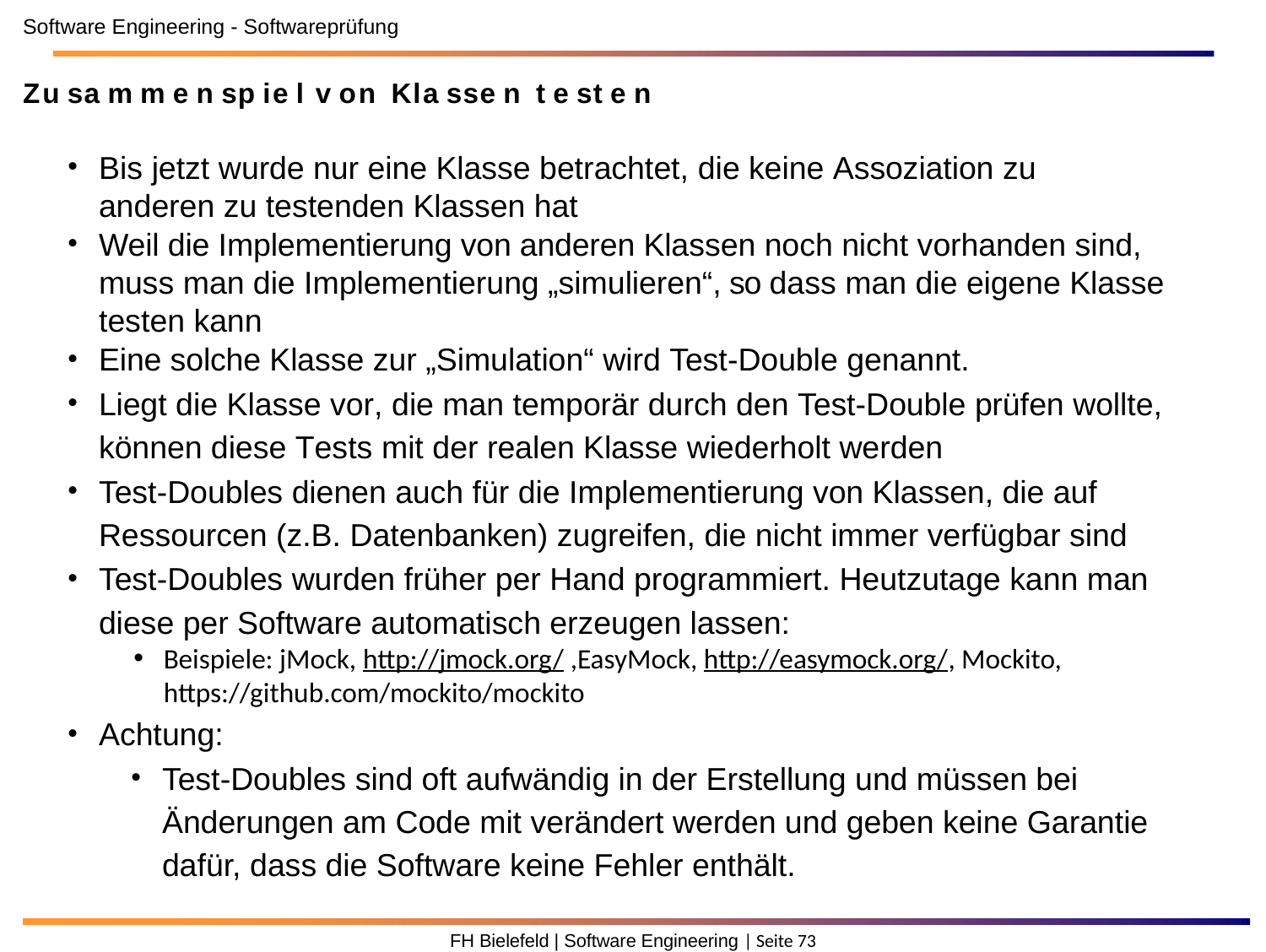

Software Engineering - Softwareprüfung

Zu sa m m e n sp ie l v on  Kla sse n  t e st e n

Bis jetzt wurde nur eine Klasse betrachtet, die keine Assoziation zu anderen zu testenden Klassen hat
Weil die Implementierung von anderen Klassen noch nicht vorhanden sind, muss man die Implementierung „simulieren“, so dass man die eigene Klasse testen kann
Eine solche Klasse zur „Simulation“ wird Test-Double genannt.
Liegt die Klasse vor, die man temporär durch den Test-Double prüfen wollte, können diese Tests mit der realen Klasse wiederholt werden
Test-Doubles dienen auch für die Implementierung von Klassen, die auf Ressourcen (z.B. Datenbanken) zugreifen, die nicht immer verfügbar sind
Test-Doubles wurden früher per Hand programmiert. Heutzutage kann man diese per Software automatisch erzeugen lassen:
Beispiele: jMock, http://jmock.org/ ,EasyMock, http://easymock.org/, Mockito, https://github.com/mockito/mockito
Achtung:
Test-Doubles sind oft aufwändig in der Erstellung und müssen bei Änderungen am Code mit verändert werden und geben keine Garantie dafür, dass die Software keine Fehler enthält.